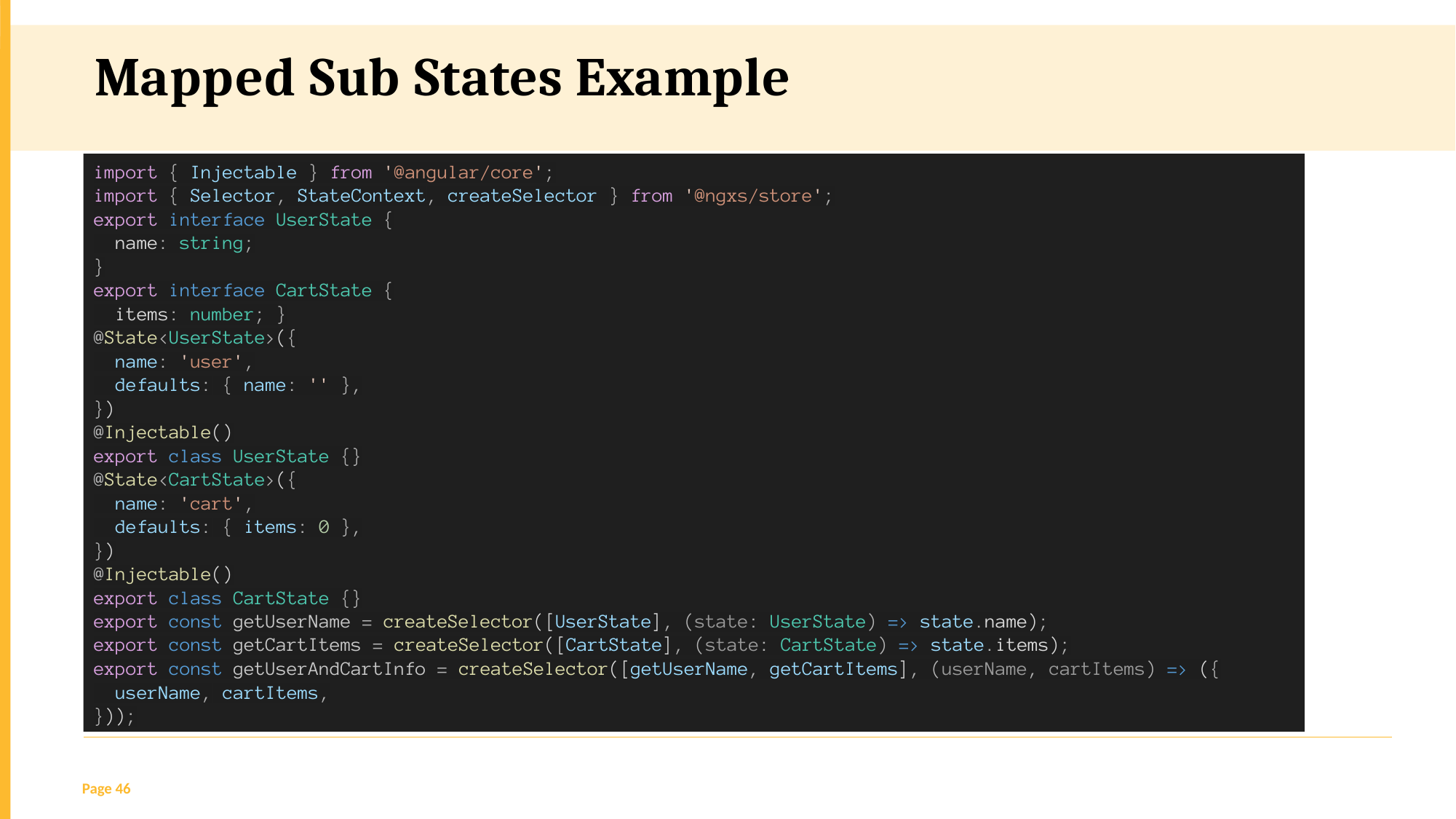

Mapped Sub States Example
import { Injectable } from '@angular/core';
import { Selector, StateContext, createSelector } from '@ngxs/store';
export interface UserState {
  name: string;
}
export interface CartState {
  items: number; }
@State<UserState>({
  name: 'user',
  defaults: { name: '' },
})
@Injectable()
export class UserState {}
@State<CartState>({
  name: 'cart',
  defaults: { items: 0 },
})
@Injectable()
export class CartState {}
export const getUserName = createSelector([UserState], (state: UserState) => state.name);
export const getCartItems = createSelector([CartState], (state: CartState) => state.items);
export const getUserAndCartInfo = createSelector([getUserName, getCartItems], (userName, cartItems) => ({
  userName, cartItems,
}));
Page 46